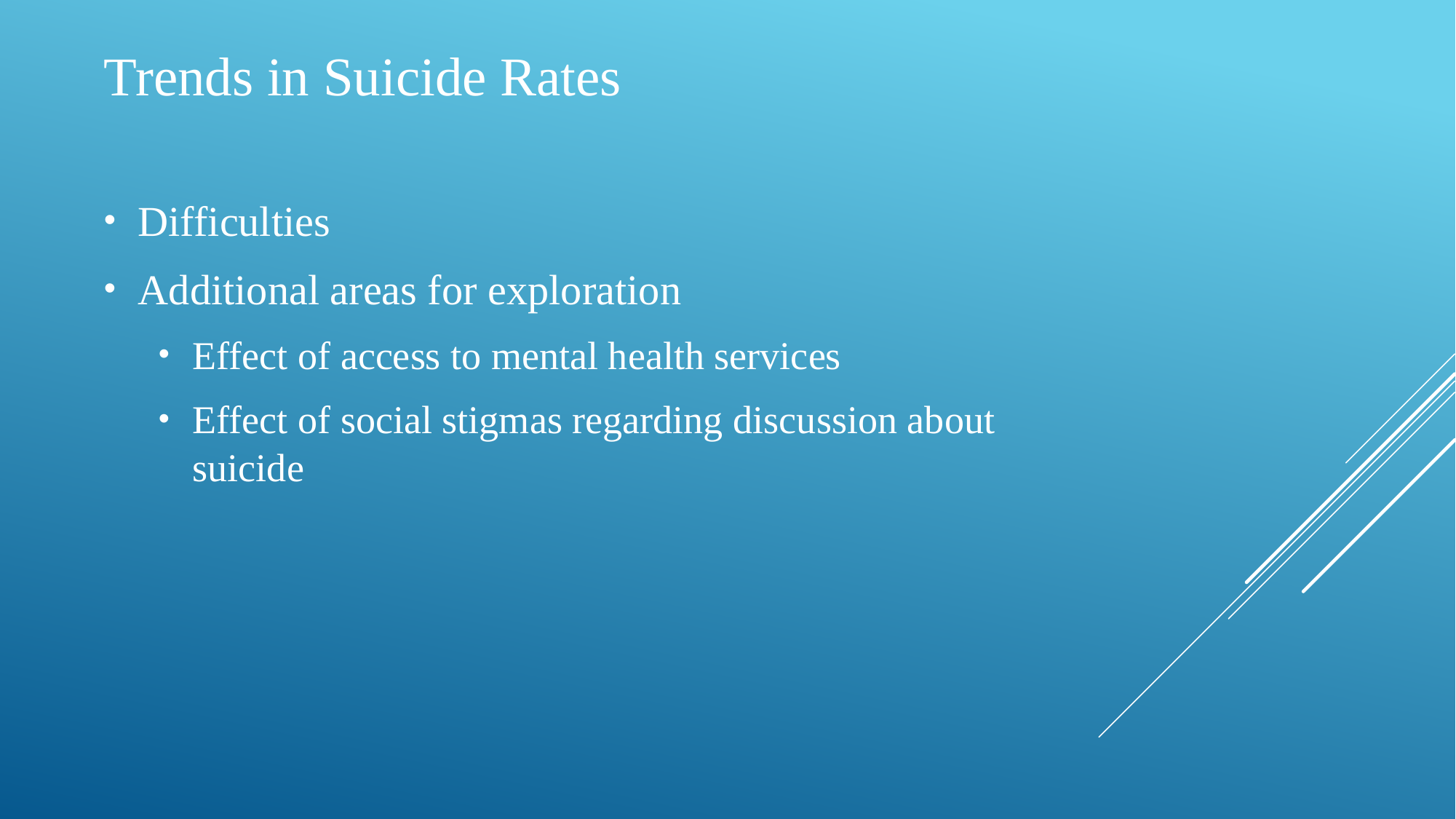

# Trends in Suicide Rates
Difficulties
Additional areas for exploration
Effect of access to mental health services
Effect of social stigmas regarding discussion about suicide